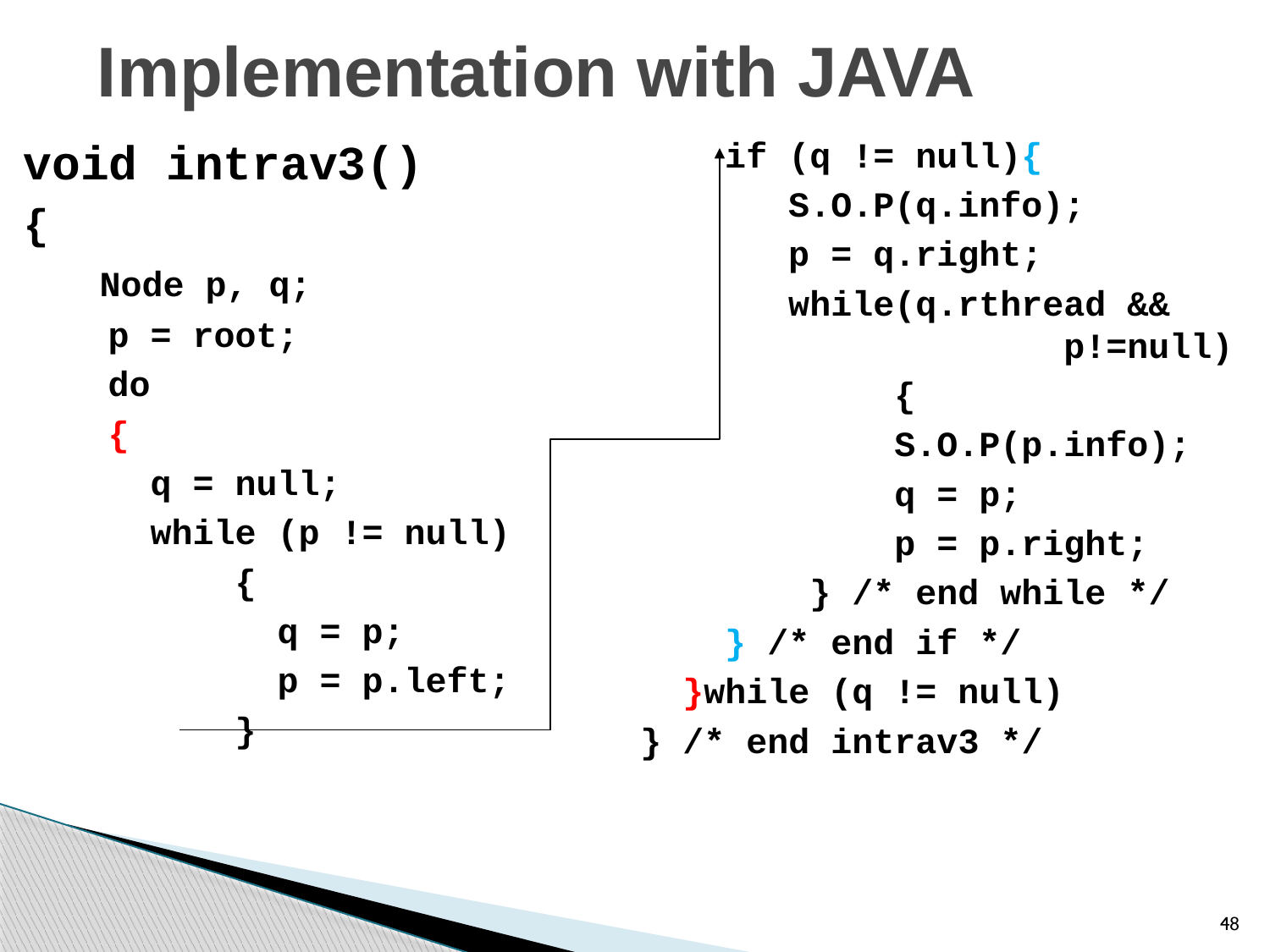

# Implementation with JAVA
void intrav3()
{
   Node p, q;
	p = root;
	do
	{
	  q = null;
      while (p != null)
		{
		  q = p;
		  p = p.left;
		}

    if (q != null){
       S.O.P(q.info);
       p = q.right;
       while(q.rthread &&    		    p!=null)
		  {
            S.O.P(p.info);
            q = p;
            p = p.right;
        } /* end while */
    } /* end if */
  }while (q != null)
} /* end intrav3 */

48